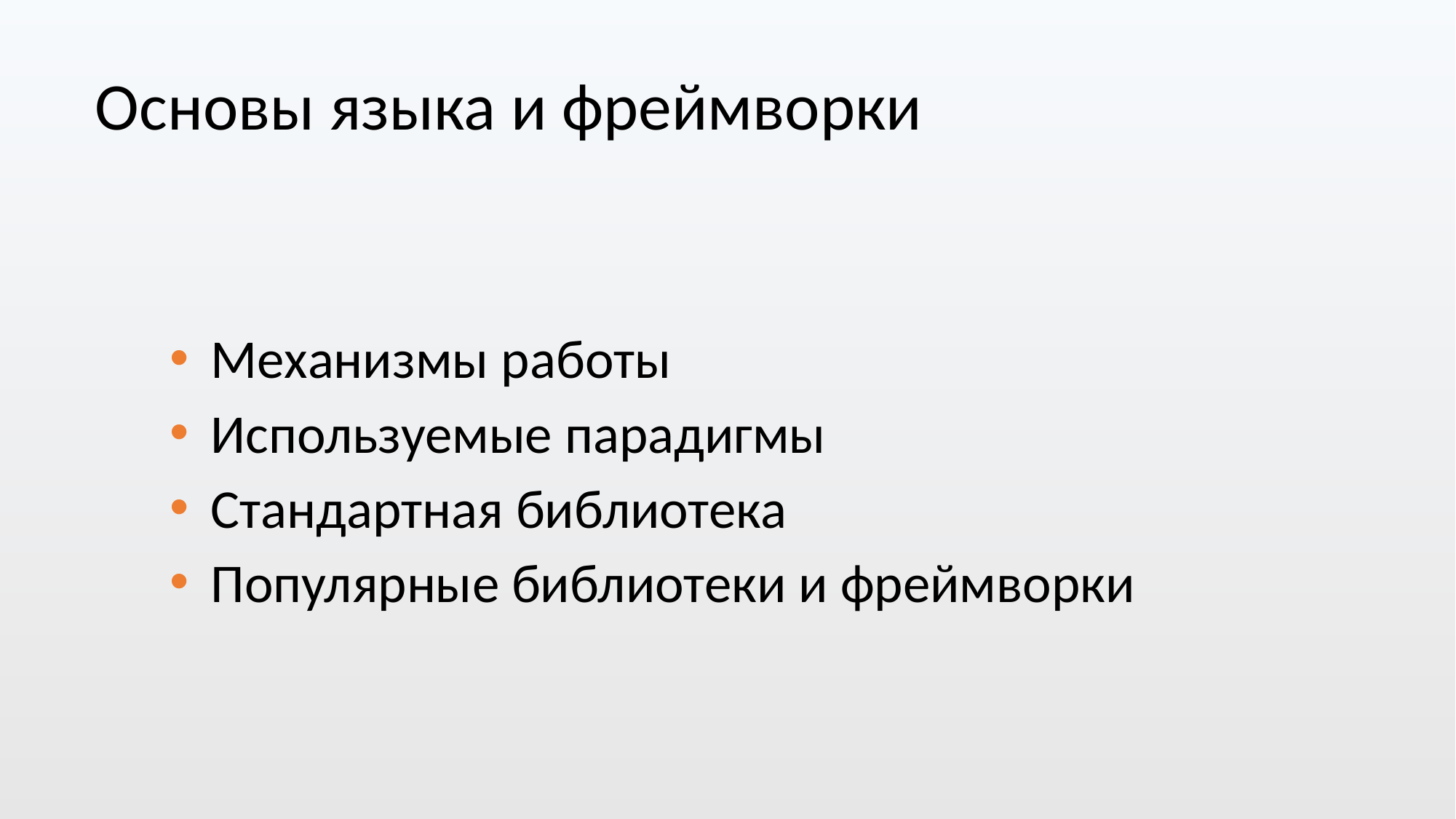

Основы языка и фреймворки
Механизмы работы
Используемые парадигмы
Стандартная библиотека
Популярные библиотеки и фреймворки